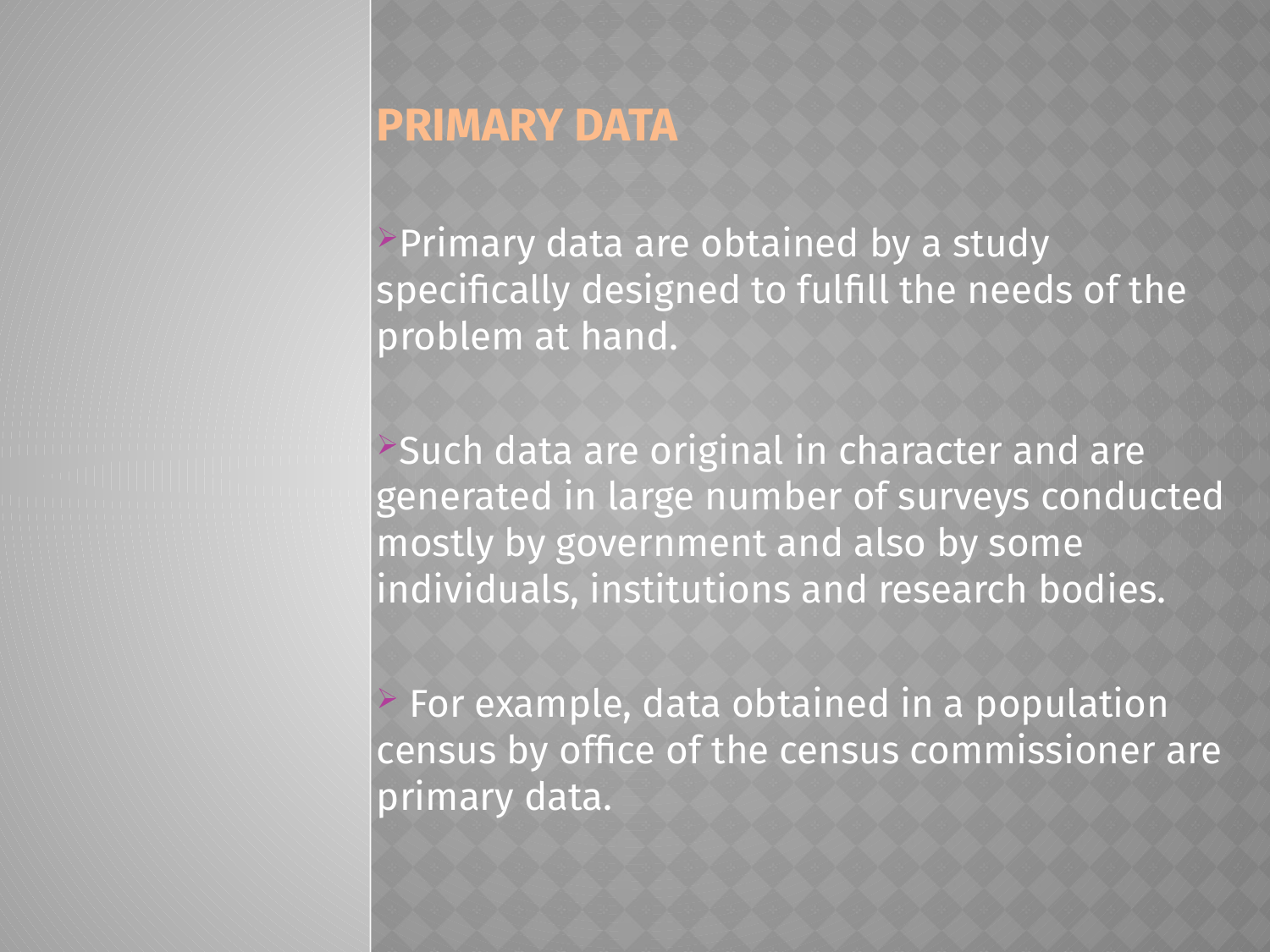

PRIMARY DATA

Primary data are obtained by a study specifically designed to fulfill the needs of the problem at hand.

Such data are original in character and are generated in large number of surveys conducted mostly by government and also by some individuals, institutions and research bodies.

 For example, data obtained in a population census by office of the census commissioner are primary data.